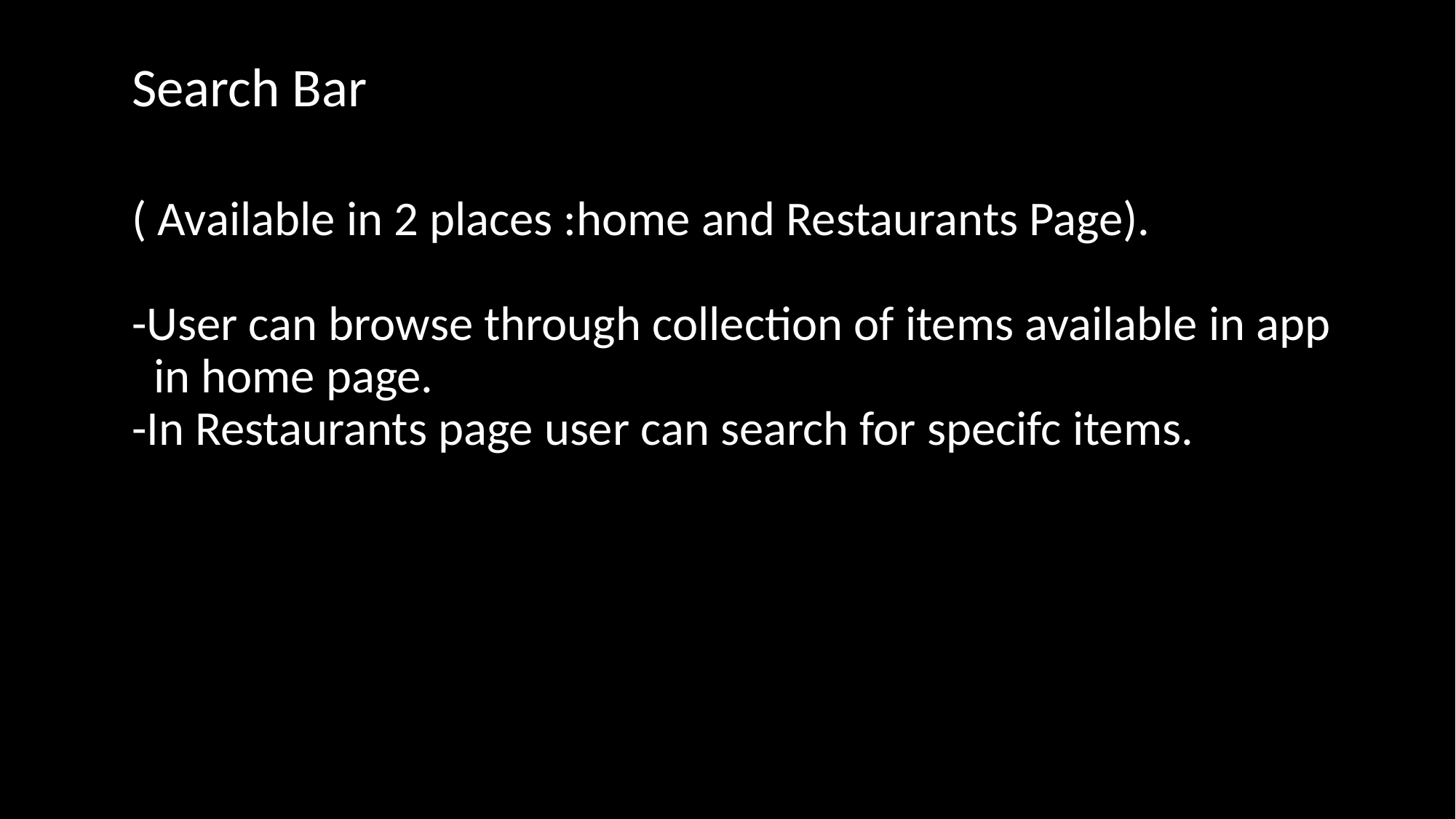

# Search Bar ( Available in 2 places :home and Restaurants Page). -User can browse through collection of items available in app in home page. -In Restaurants page user can search for specifc items.